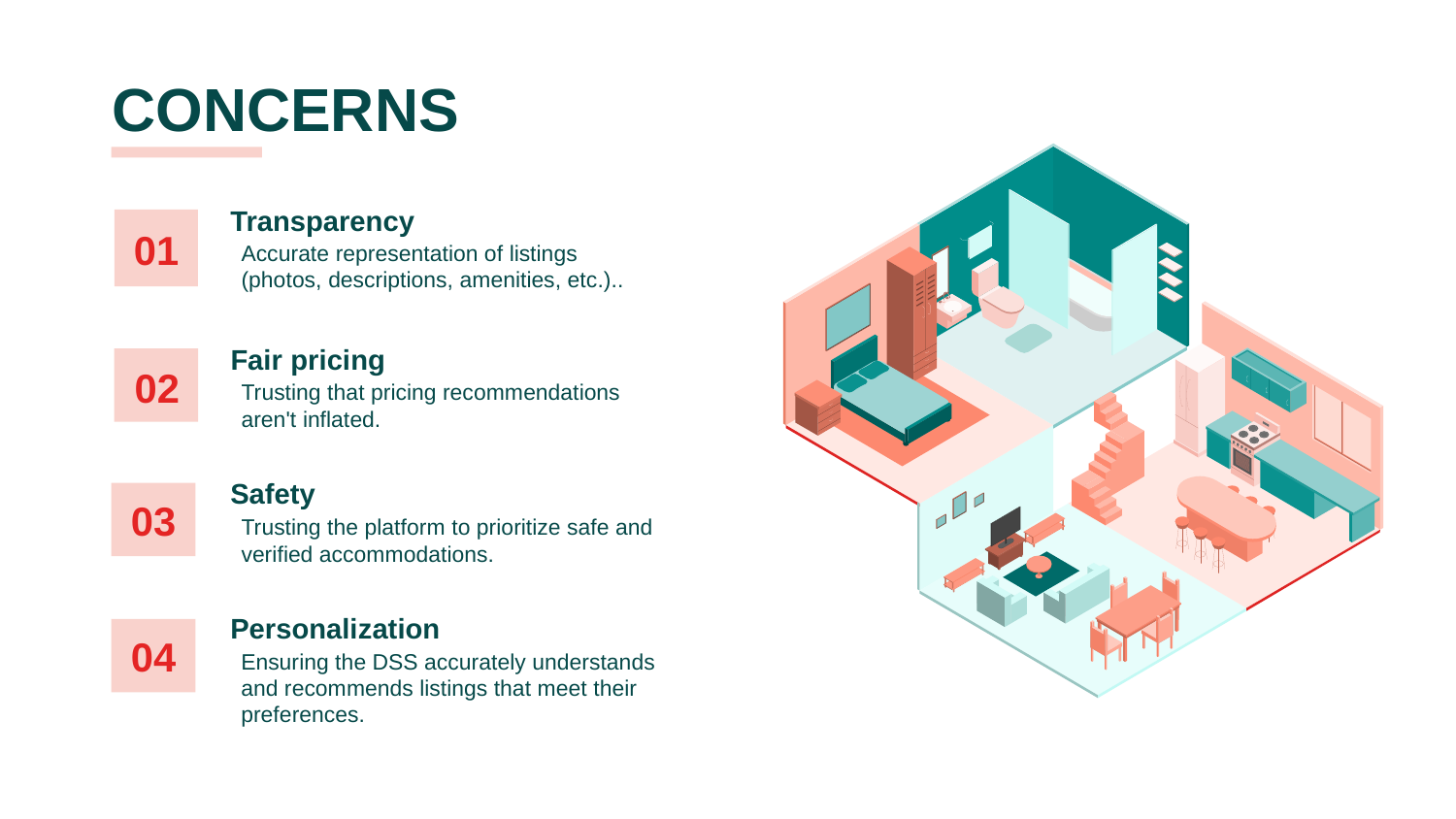

METRICS FOR SUCCESS
# CONCERNS
OBJECTIVES

Transparency

Accurate representation of listings (photos, descriptions, amenities, etc.)..
01

Fair pricing

Trusting that pricing recommendations aren't inflated.
02
Safety

Trusting the platform to prioritize safe and verified accommodations.
03
Personalization

Ensuring the DSS accurately understands and recommends listings that meet their preferences.
04